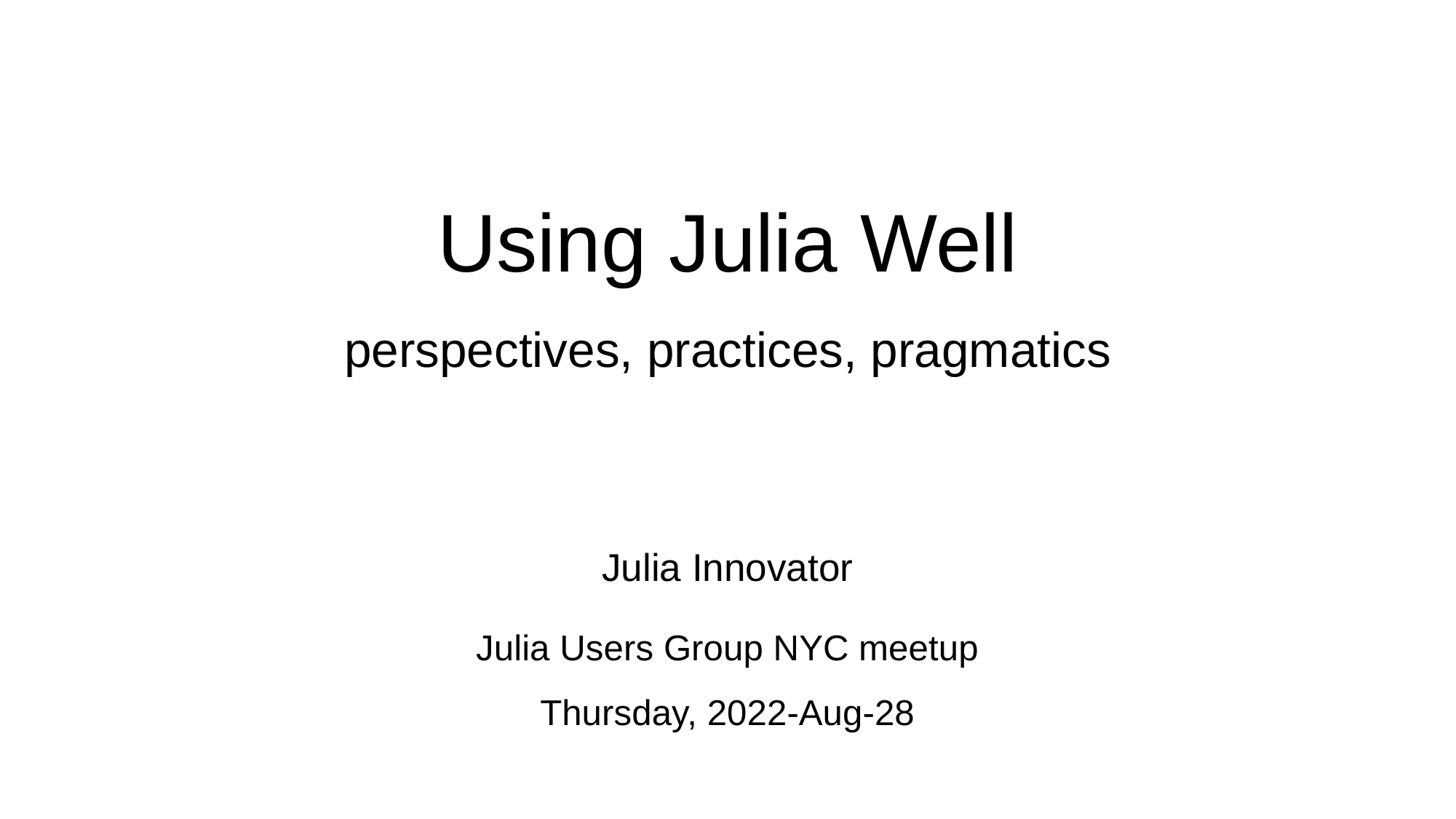

# Using Julia Well perspectives, practices, pragmatics

Jeffrey A Sarnoff
Julia Innovator
Julia Users Group NYC meetup
Thursday, 2022-Aug-28